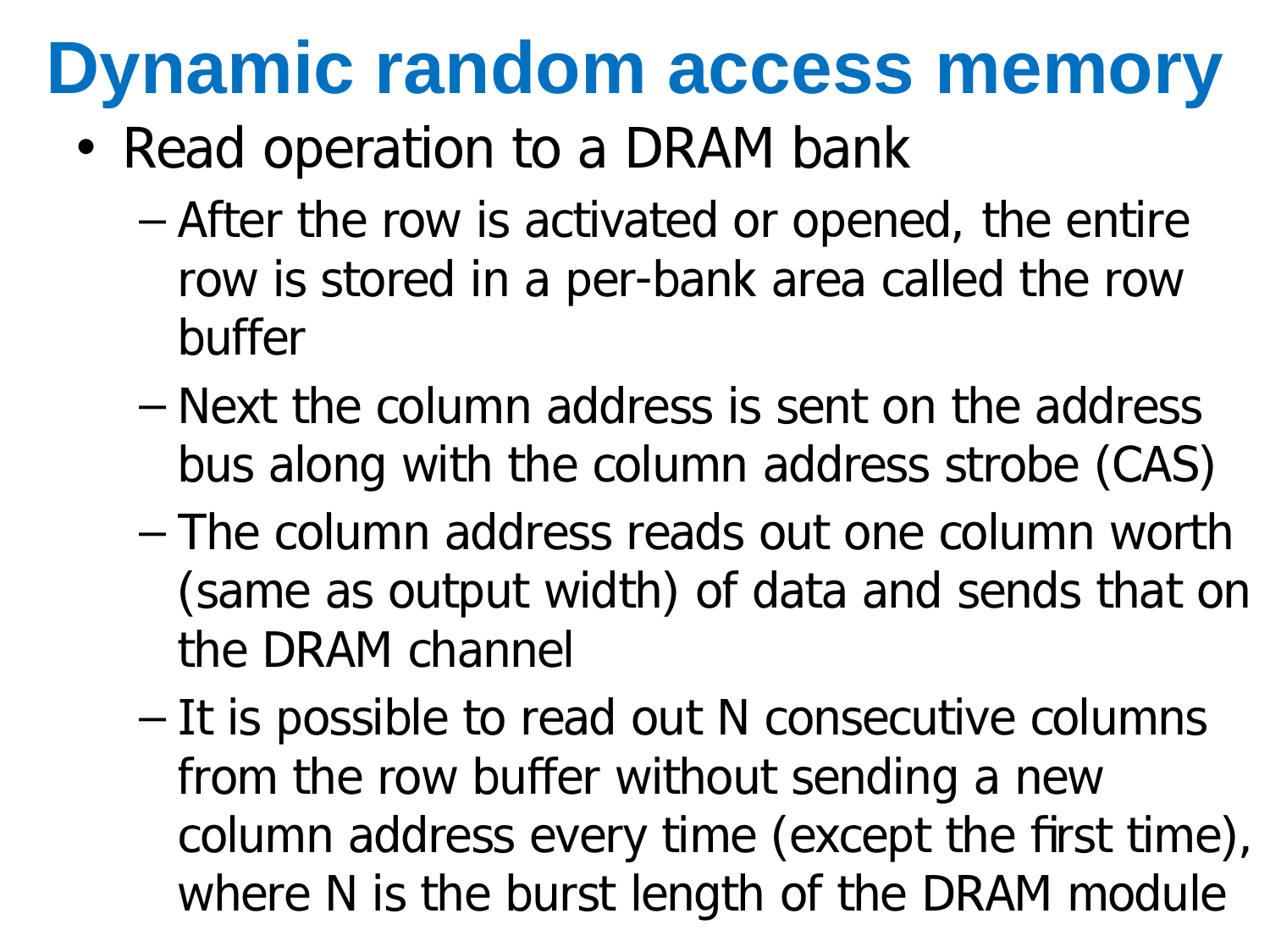

# Dynamic random access memory
Read operation to a DRAM bank
After the row is activated or opened, the entire row is stored in a per-bank area called the row buffer
Next the column address is sent on the address bus along with the column address strobe (CAS)
The column address reads out one column worth (same as output width) of data and sends that on the DRAM channel
It is possible to read out N consecutive columns from the row buffer without sending a new column address every time (except the first time), where N is the burst length of the DRAM module